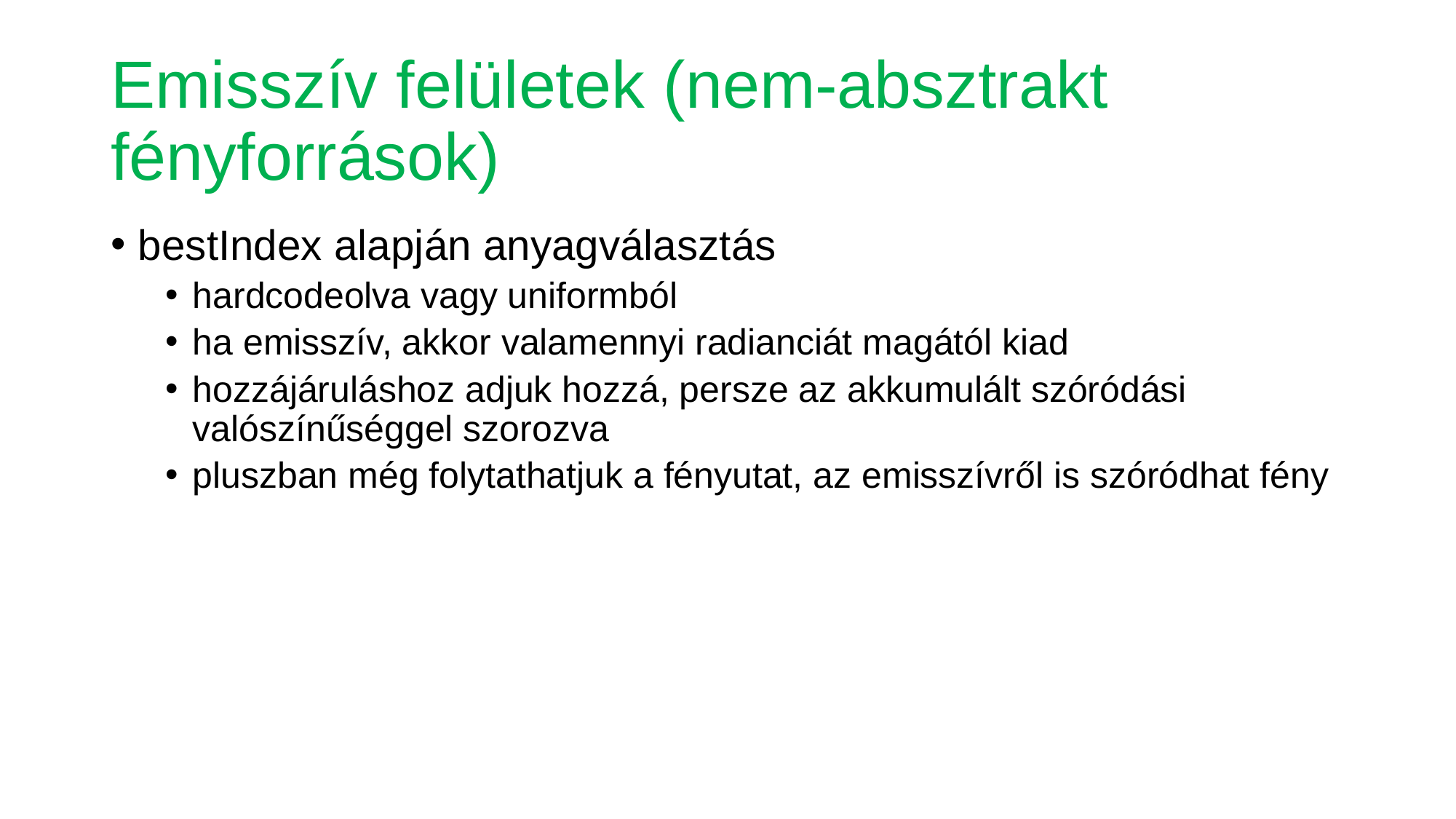

# Emisszív felületek (nem-absztrakt fényforrások)
bestIndex alapján anyagválasztás
hardcodeolva vagy uniformból
ha emisszív, akkor valamennyi radianciát magától kiad
hozzájáruláshoz adjuk hozzá, persze az akkumulált szóródási valószínűséggel szorozva
pluszban még folytathatjuk a fényutat, az emisszívről is szóródhat fény